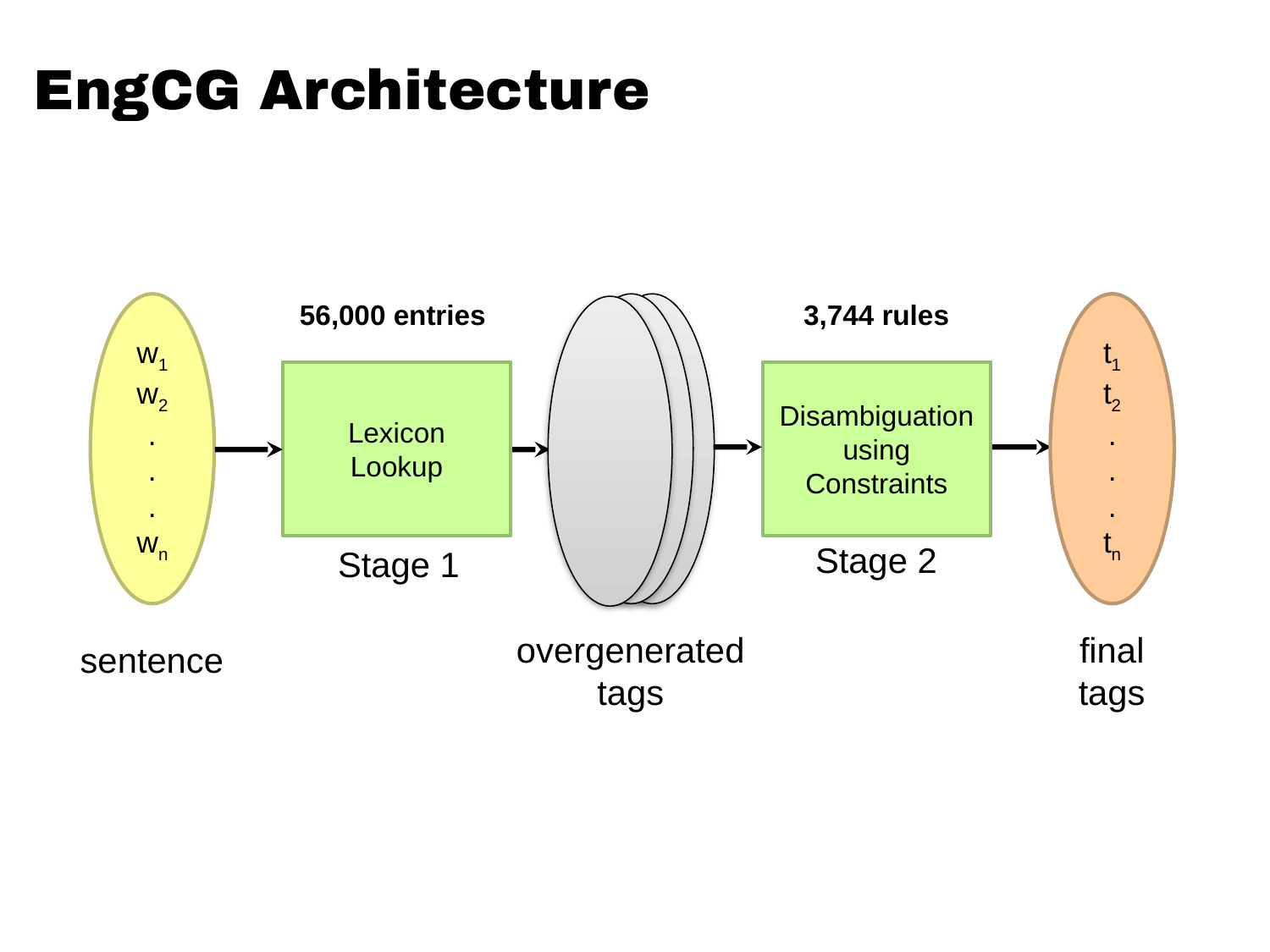

# EngCG Architecture
56,000 entries
3,744 rules
w1
w2
.
.
.
wn
sentence
w1
w2
.
.
.
wN
w1
w2
.
.
.
wN

overgenerated
tags
t1
t2
.
.
.
tn

final
tags
Lexicon
Lookup

Stage 1
Disambiguation
using
Constraints

Stage 2